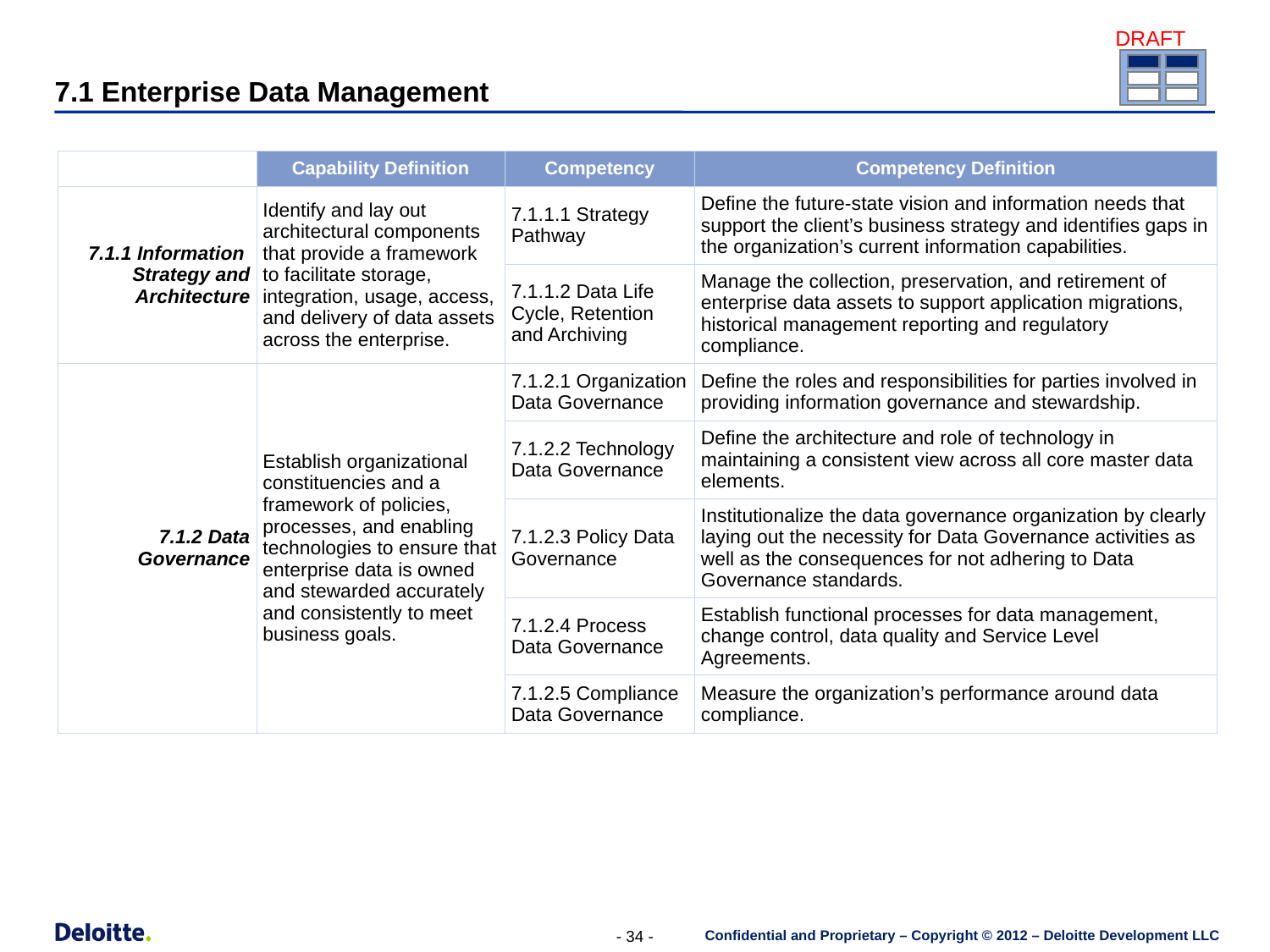

7.1 Enterprise Data Management
|  | Capability Definition | Competency | Competency Definition |
| --- | --- | --- | --- |
| 7.1.1 Information Strategy and Architecture | Identify and lay out architectural components that provide a framework to facilitate storage, integration, usage, access, and delivery of data assets across the enterprise. | 7.1.1.1 Strategy Pathway | Define the future-state vision and information needs that support the client’s business strategy and identifies gaps in the organization’s current information capabilities. |
|  |  | 7.1.1.2 Data Life Cycle, Retention and Archiving | Manage the collection, preservation, and retirement of enterprise data assets to support application migrations, historical management reporting and regulatory compliance. |
| 7.1.2 Data Governance | Establish organizational constituencies and a framework of policies, processes, and enabling technologies to ensure that enterprise data is owned and stewarded accurately and consistently to meet business goals. | 7.1.2.1 Organization Data Governance | Define the roles and responsibilities for parties involved in providing information governance and stewardship. |
|  |  | 7.1.2.2 Technology Data Governance | Define the architecture and role of technology in maintaining a consistent view across all core master data elements. |
|  |  | 7.1.2.3 Policy Data Governance | Institutionalize the data governance organization by clearly laying out the necessity for Data Governance activities as well as the consequences for not adhering to Data Governance standards. |
|  |  | 7.1.2.4 Process Data Governance | Establish functional processes for data management, change control, data quality and Service Level Agreements. |
|  |  | 7.1.2.5 Compliance Data Governance | Measure the organization’s performance around data compliance. |